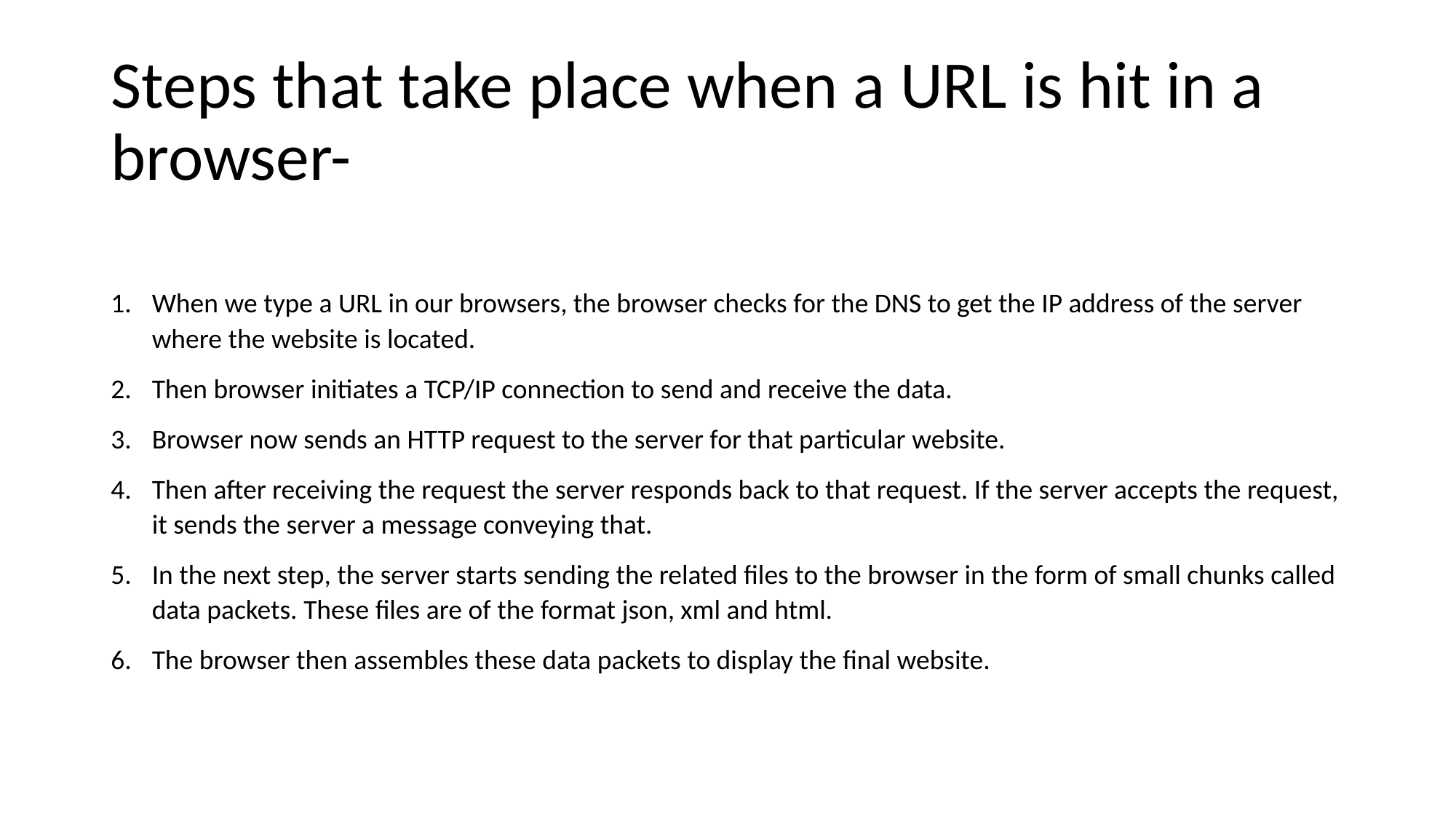

# Steps that take place when a URL is hit in a browser-

When we type a URL in our browsers, the browser checks for the DNS to get the IP address of the server where the website is located.
Then browser initiates a TCP/IP connection to send and receive the data.
Browser now sends an HTTP request to the server for that particular website.
Then after receiving the request the server responds back to that request. If the server accepts the request, it sends the server a message conveying that.
In the next step, the server starts sending the related files to the browser in the form of small chunks called data packets. These files are of the format json, xml and html.
The browser then assembles these data packets to display the final website.